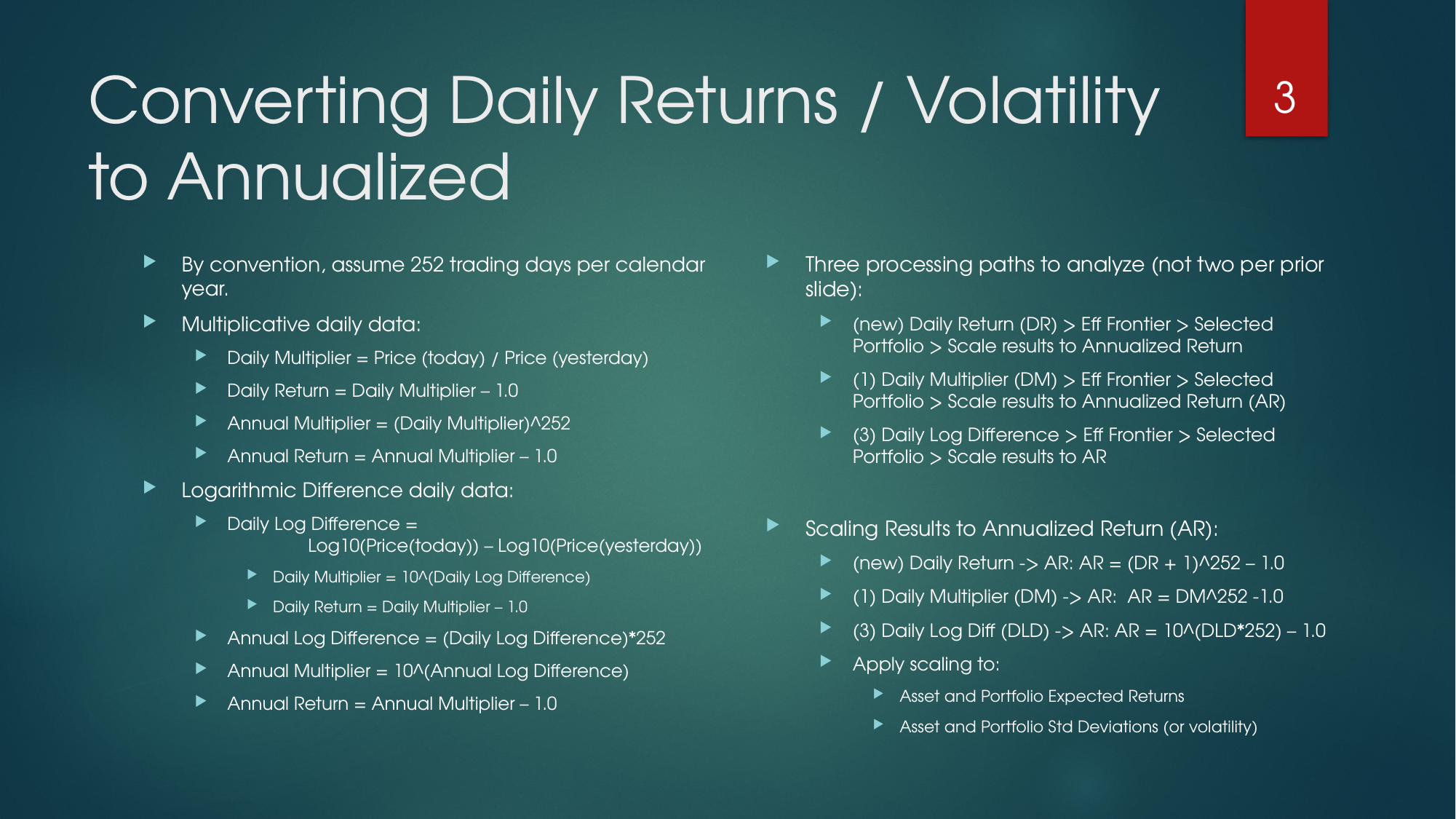

3
# Converting Daily Returns / Volatility to Annualized
Three processing paths to analyze (not two per prior slide):
(new) Daily Return (DR) > Eff Frontier > Selected Portfolio > Scale results to Annualized Return
(1) Daily Multiplier (DM) > Eff Frontier > Selected Portfolio > Scale results to Annualized Return (AR)
(3) Daily Log Difference > Eff Frontier > Selected Portfolio > Scale results to AR

Scaling Results to Annualized Return (AR):
(new) Daily Return -> AR: AR = (DR + 1)^252 – 1.0
(1) Daily Multiplier (DM) -> AR:  AR = DM^252 -1.0
(3) Daily Log Diff (DLD) -> AR: AR = 10^(DLD*252) – 1.0
Apply scaling to:
Asset and Portfolio Expected Returns
Asset and Portfolio Std Deviations (or volatility)
By convention, assume 252 trading days per calendar year.
Multiplicative daily data:
Daily Multiplier = Price (today) / Price (yesterday)
Daily Return = Daily Multiplier – 1.0
Annual Multiplier = (Daily Multiplier)^252
Annual Return = Annual Multiplier – 1.0
Logarithmic Difference daily data:
Daily Log Difference =
	Log10(Price(today)) – Log10(Price(yesterday))
Daily Multiplier = 10^(Daily Log Difference)
Daily Return = Daily Multiplier – 1.0
Annual Log Difference = (Daily Log Difference)*252
Annual Multiplier = 10^(Annual Log Difference)
Annual Return = Annual Multiplier – 1.0